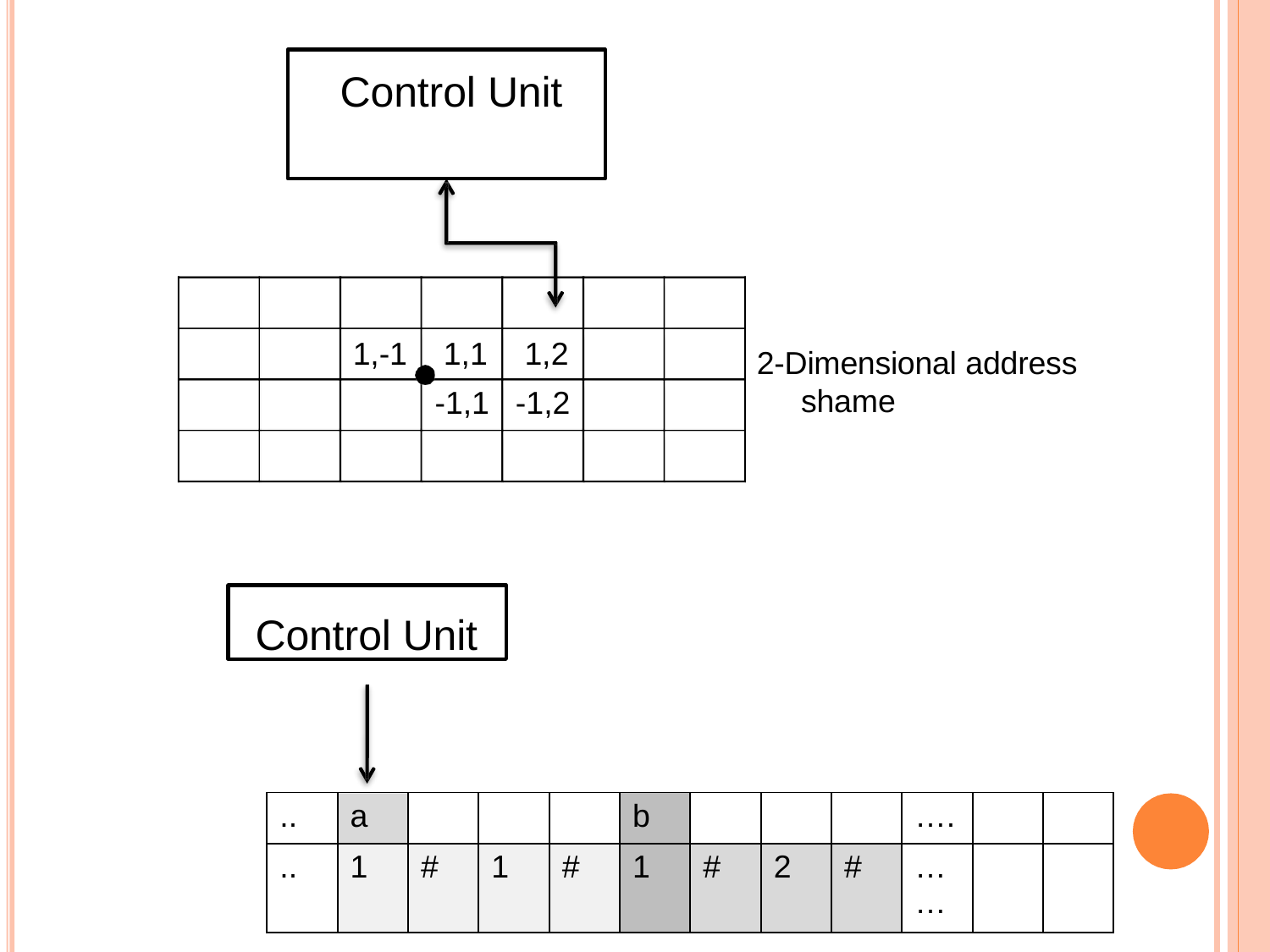

# Control Unit

| 1,-1 | 1,1 | 1,2 |
| --- | --- | --- |
|  | -1,1 | -1,2 |
2-Dimensional address
shame

Control Unit

| .. | a |  |  |  | b |  |  |  | …. |  |  |
| --- | --- | --- | --- | --- | --- | --- | --- | --- | --- | --- | --- |
| .. | 1 | # | 1 | # | 1 | # | 2 | # | … … |  |  |